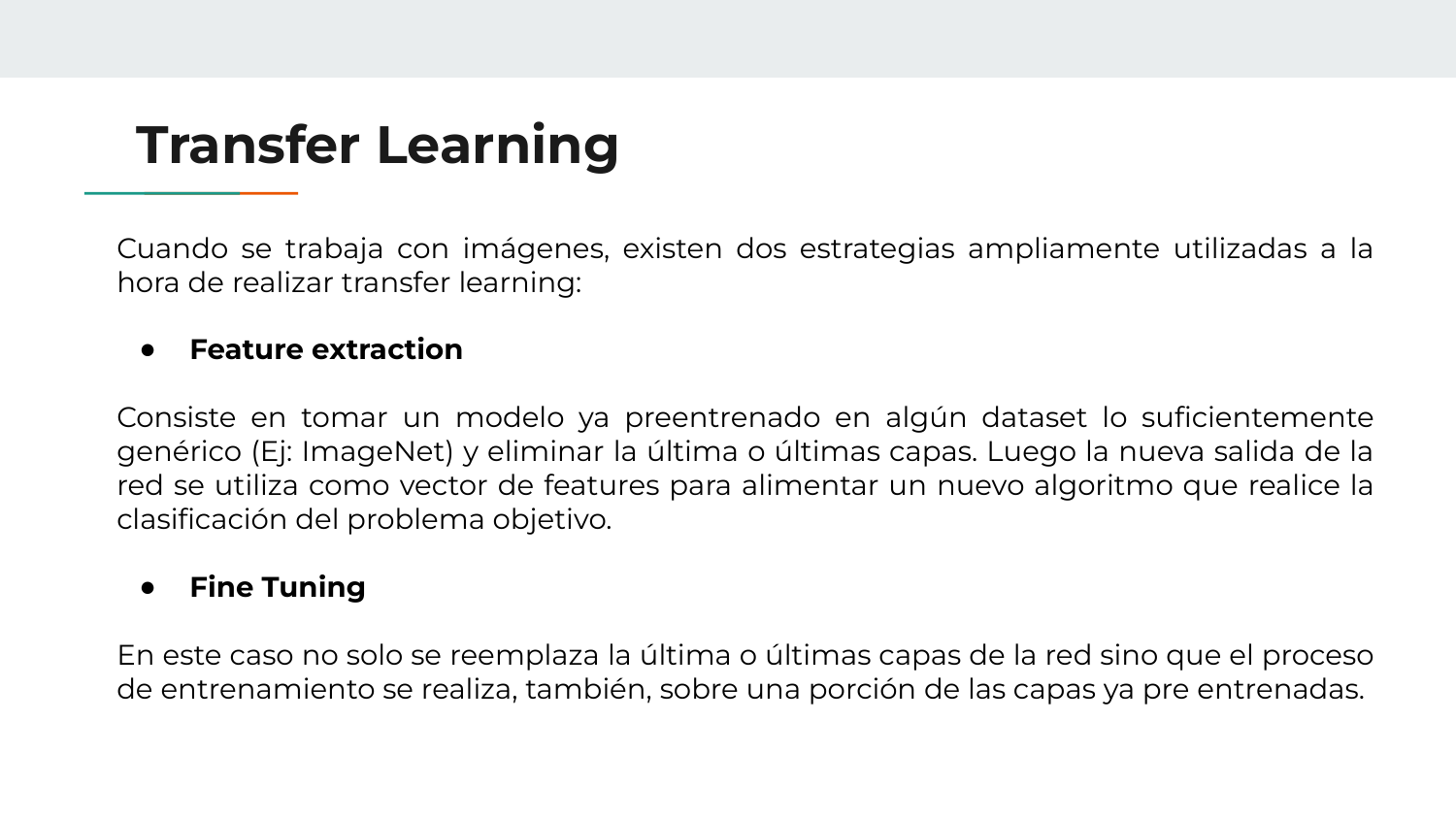

# Transfer Learning
Cuando se trabaja con imágenes, existen dos estrategias ampliamente utilizadas a la hora de realizar transfer learning:

Feature extraction

Consiste en tomar un modelo ya preentrenado en algún dataset lo suficientemente genérico (Ej: ImageNet) y eliminar la última o últimas capas. Luego la nueva salida de la red se utiliza como vector de features para alimentar un nuevo algoritmo que realice la clasificación del problema objetivo.

Fine Tuning

En este caso no solo se reemplaza la última o últimas capas de la red sino que el proceso de entrenamiento se realiza, también, sobre una porción de las capas ya pre entrenadas.